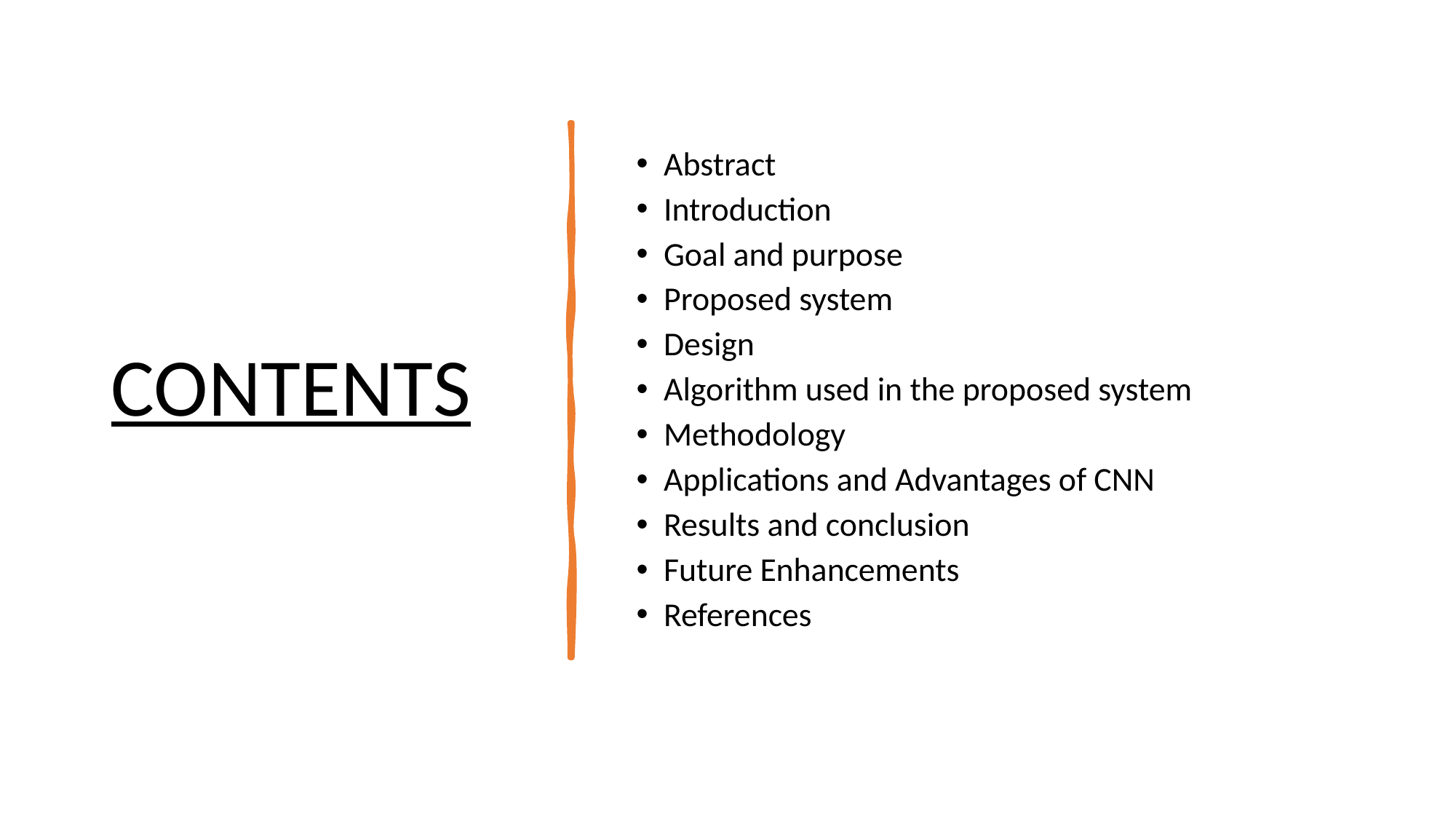

CONTENTS
Abstract
Introduction
Goal and purpose
Proposed system
Design
Algorithm used in the proposed system
Methodology
Applications and Advantages of CNN
Results and conclusion
Future Enhancements
References